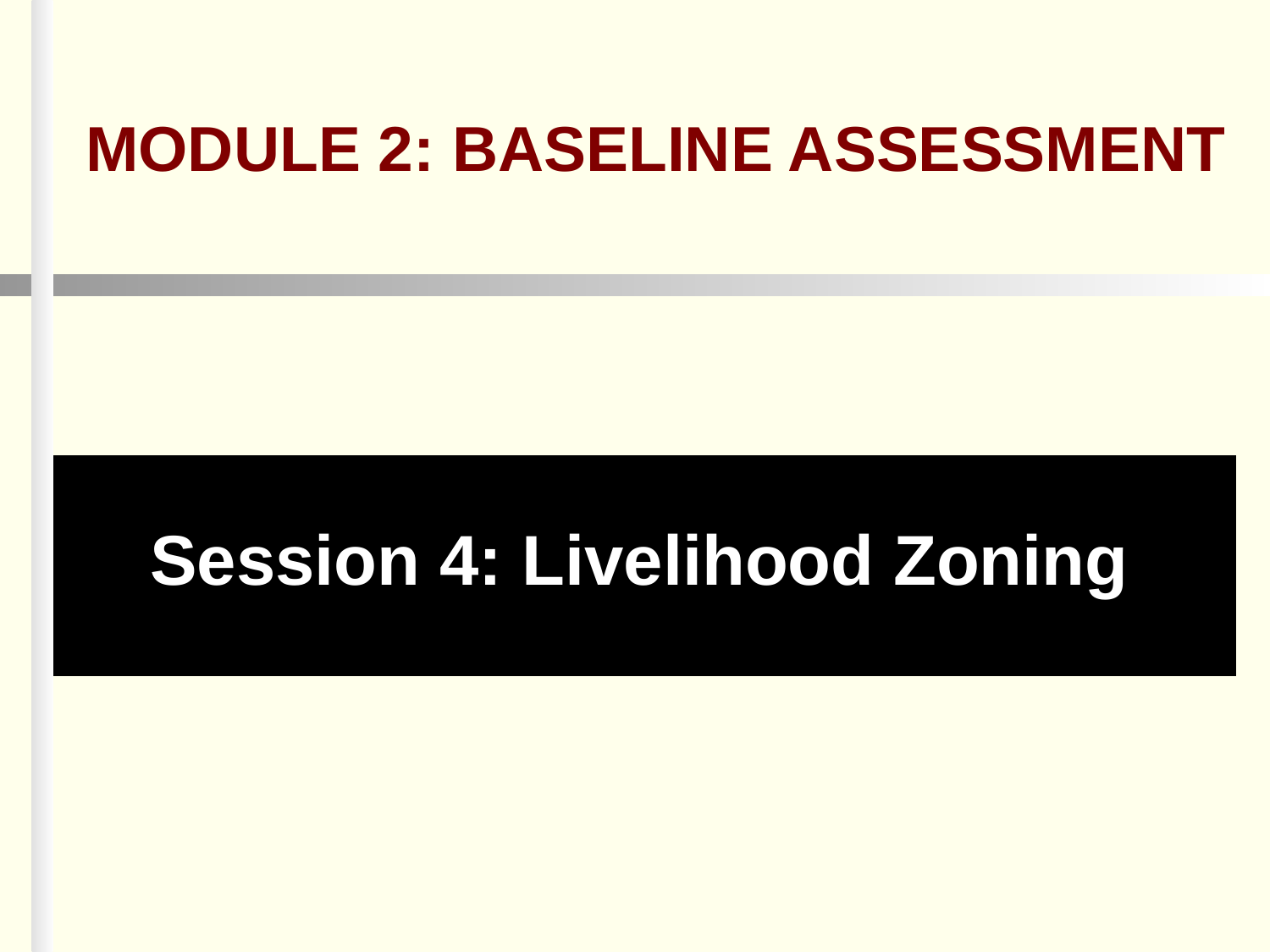

MODULE 2: BASELINE ASSESSMENT

Session 4: Livelihood Zoning